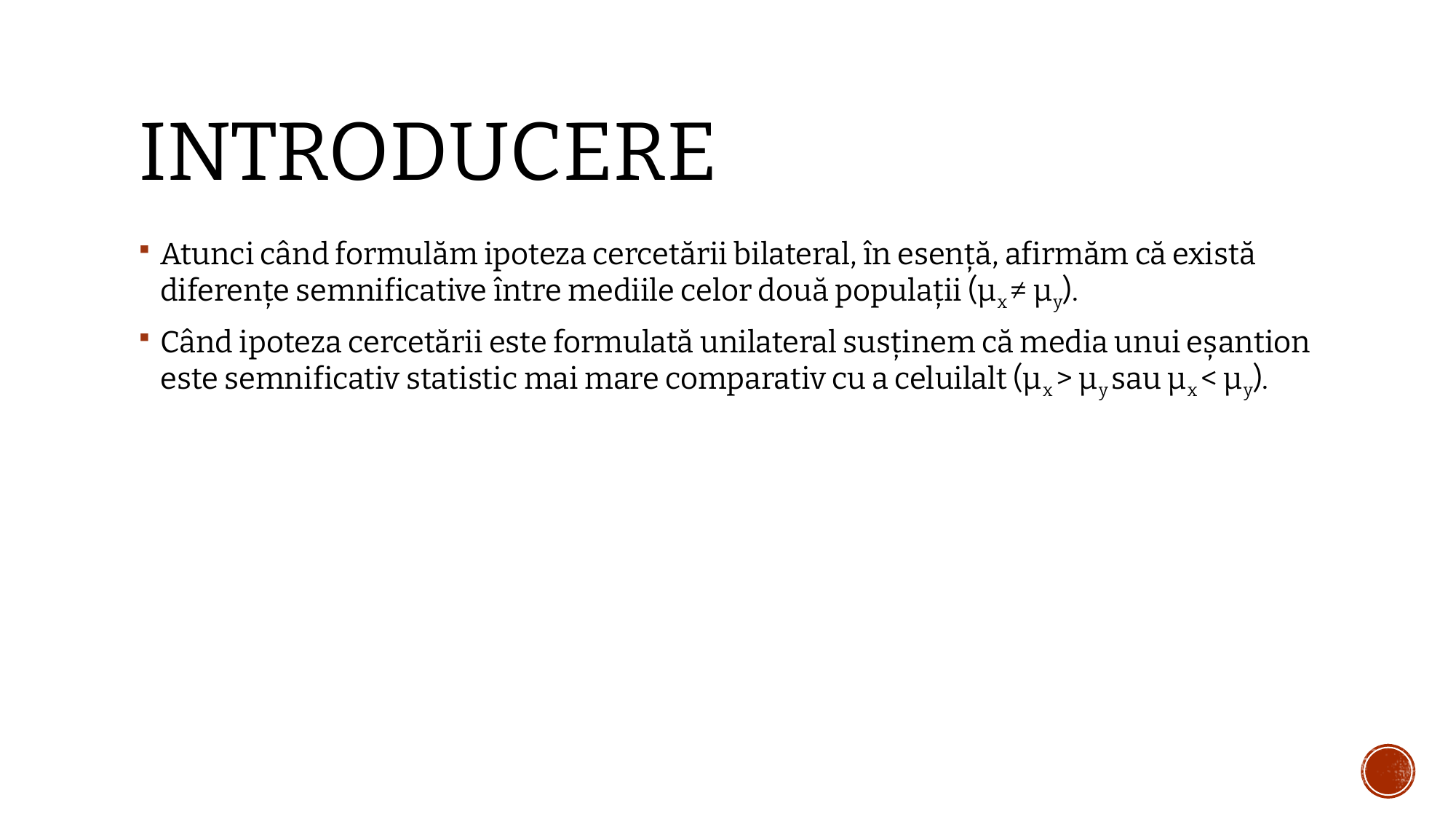

# introducere
Atunci când formulăm ipoteza cercetării bilateral, în esență, afirmăm că există diferențe semnificative între mediile celor două populații (µx ≠ µy).
Când ipoteza cercetării este formulată unilateral susținem că media unui eșantion este semnificativ statistic mai mare comparativ cu a celuilalt (µx > µy sau µx < µy).